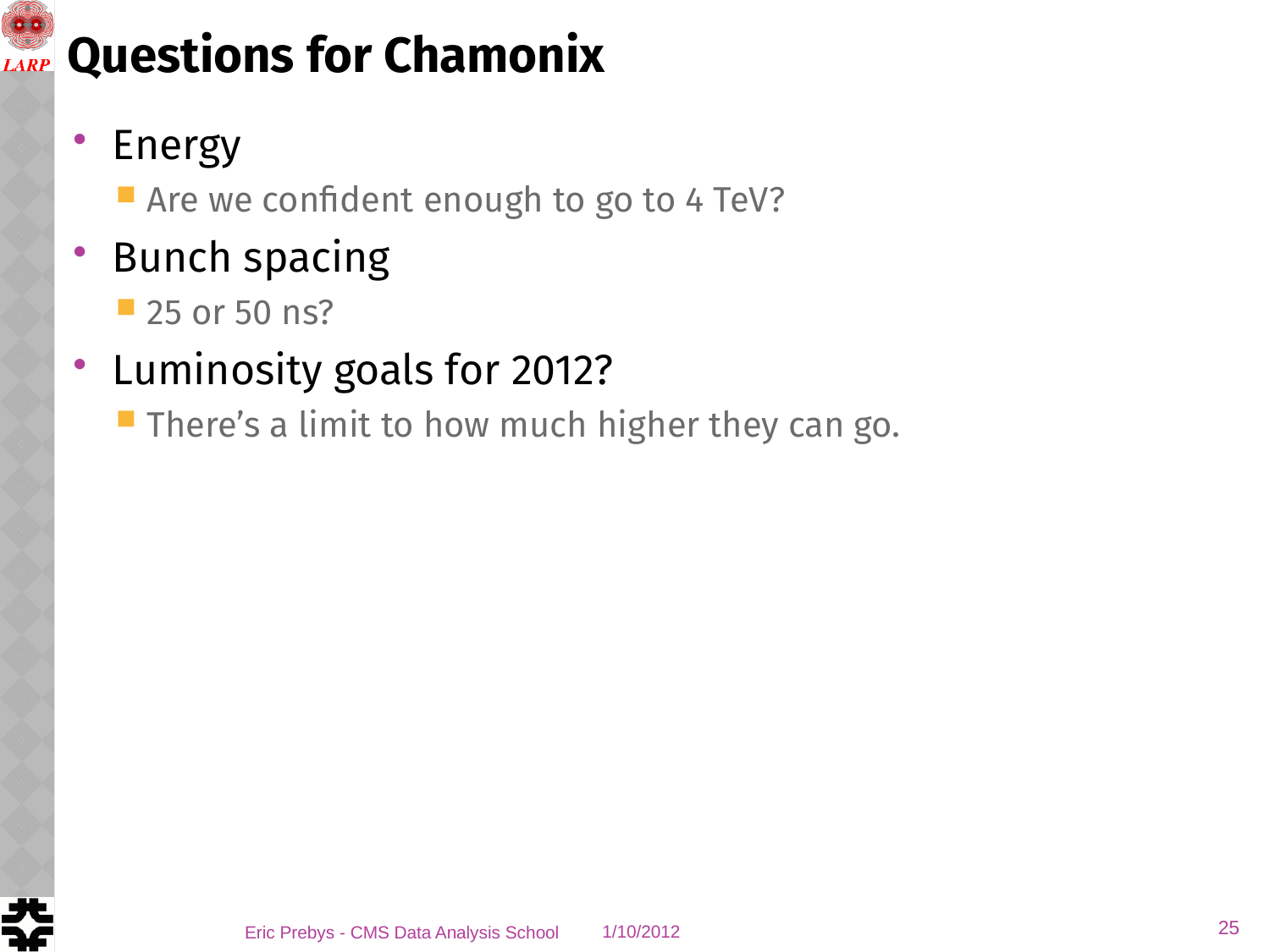

# Questions for Chamonix
Energy
Are we confident enough to go to 4 TeV?
Bunch spacing
25 or 50 ns?
Luminosity goals for 2012?
There’s a limit to how much higher they can go.
25
Eric Prebys - CMS Data Analysis School
1/10/2012